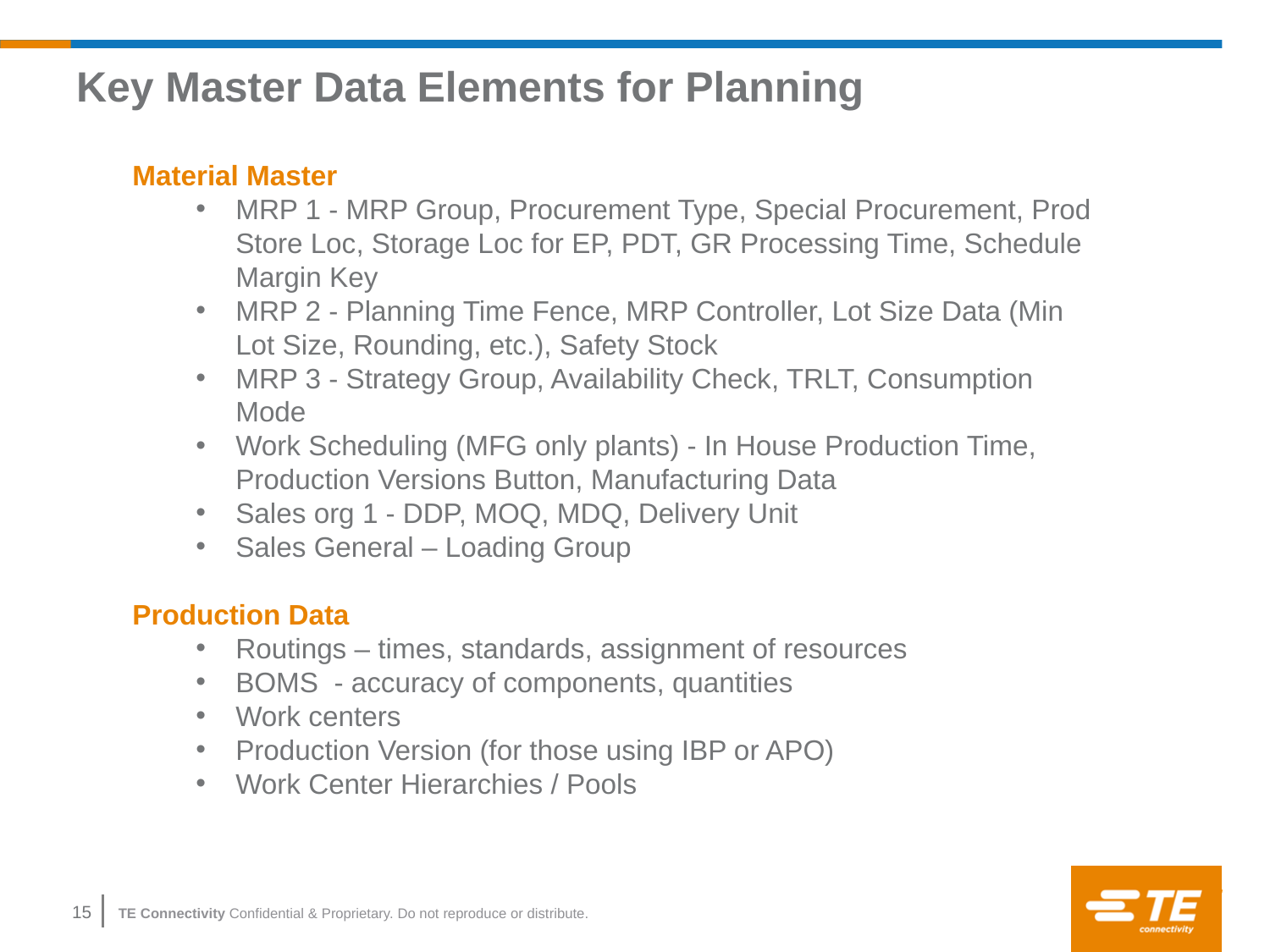

# Key Master Data Elements for Planning
Material Master
MRP 1 - MRP Group, Procurement Type, Special Procurement, Prod Store Loc, Storage Loc for EP, PDT, GR Processing Time, Schedule Margin Key
MRP 2 - Planning Time Fence, MRP Controller, Lot Size Data (Min Lot Size, Rounding, etc.), Safety Stock
MRP 3 - Strategy Group, Availability Check, TRLT, Consumption Mode
Work Scheduling (MFG only plants) - In House Production Time, Production Versions Button, Manufacturing Data
Sales org 1 - DDP, MOQ, MDQ, Delivery Unit
Sales General – Loading Group

Production Data
Routings – times, standards, assignment of resources
BOMS  - accuracy of components, quantities
Work centers
Production Version (for those using IBP or APO)
Work Center Hierarchies / Pools

15